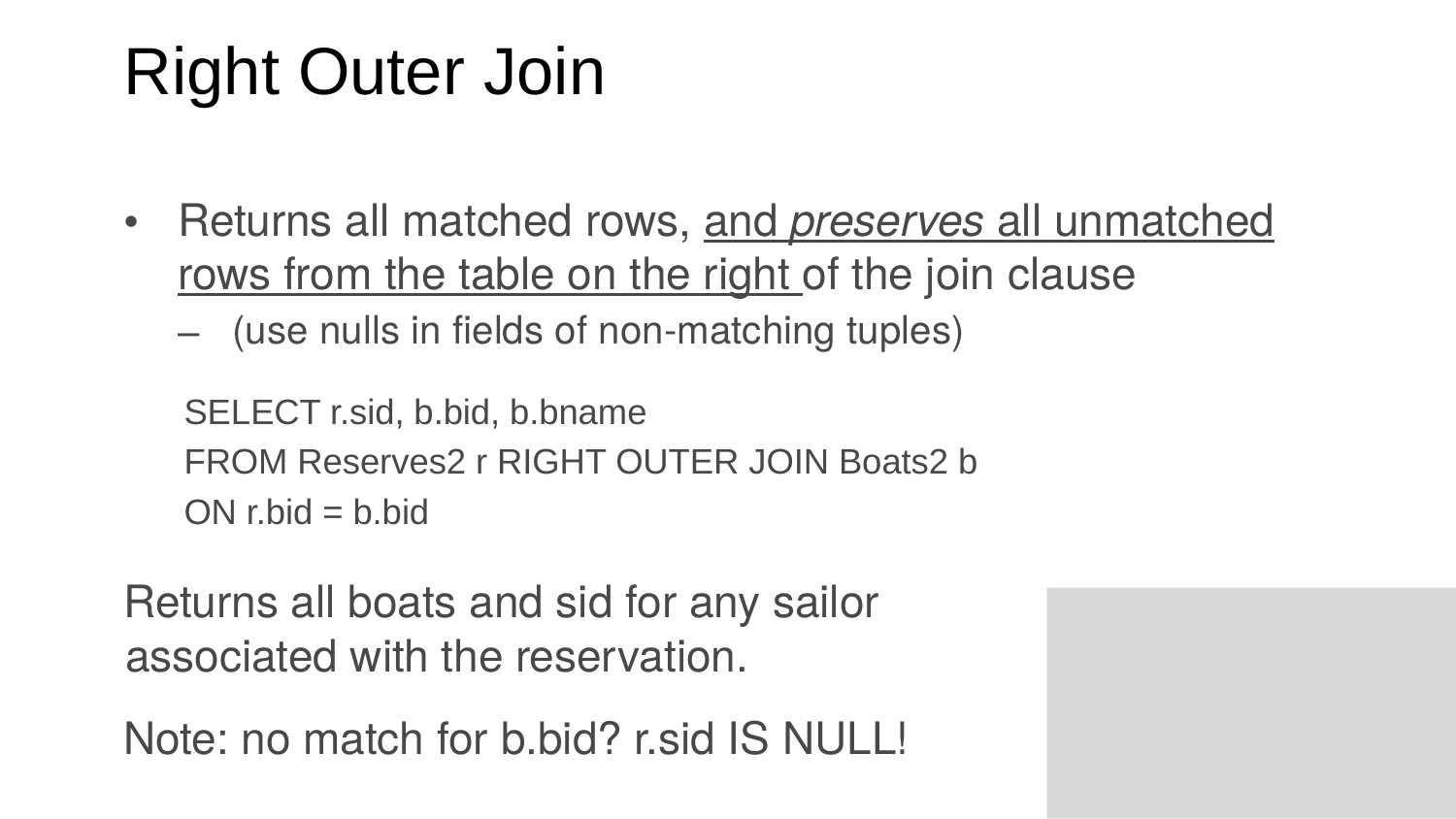

# Right Outer Join
Returns all matched rows, and preserves all unmatched rows from the table on the right of the join clause
(use nulls in fields of non-matching tuples)
SELECT r.sid, b.bid, b.bname
FROM Reserves2 r RIGHT OUTER JOIN Boats2 b
ON r.bid = b.bid
Returns all boats and sid for any sailor
associated with the reservation.
Note: no match for b.bid? r.sid IS NULL!